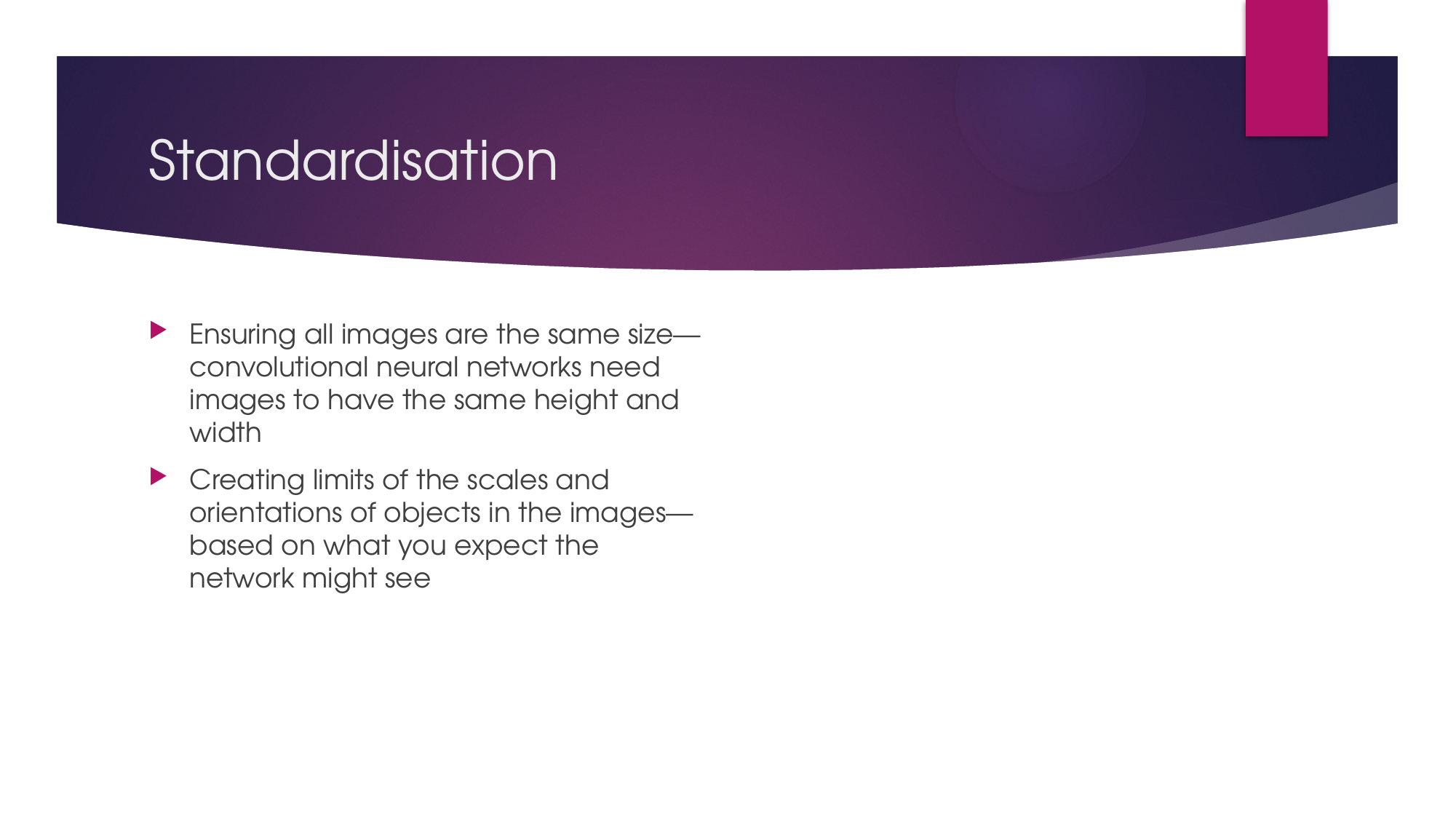

# Standardisation
Ensuring all images are the same size—convolutional neural networks need images to have the same height and width
Creating limits of the scales and orientations of objects in the images—based on what you expect the network might see